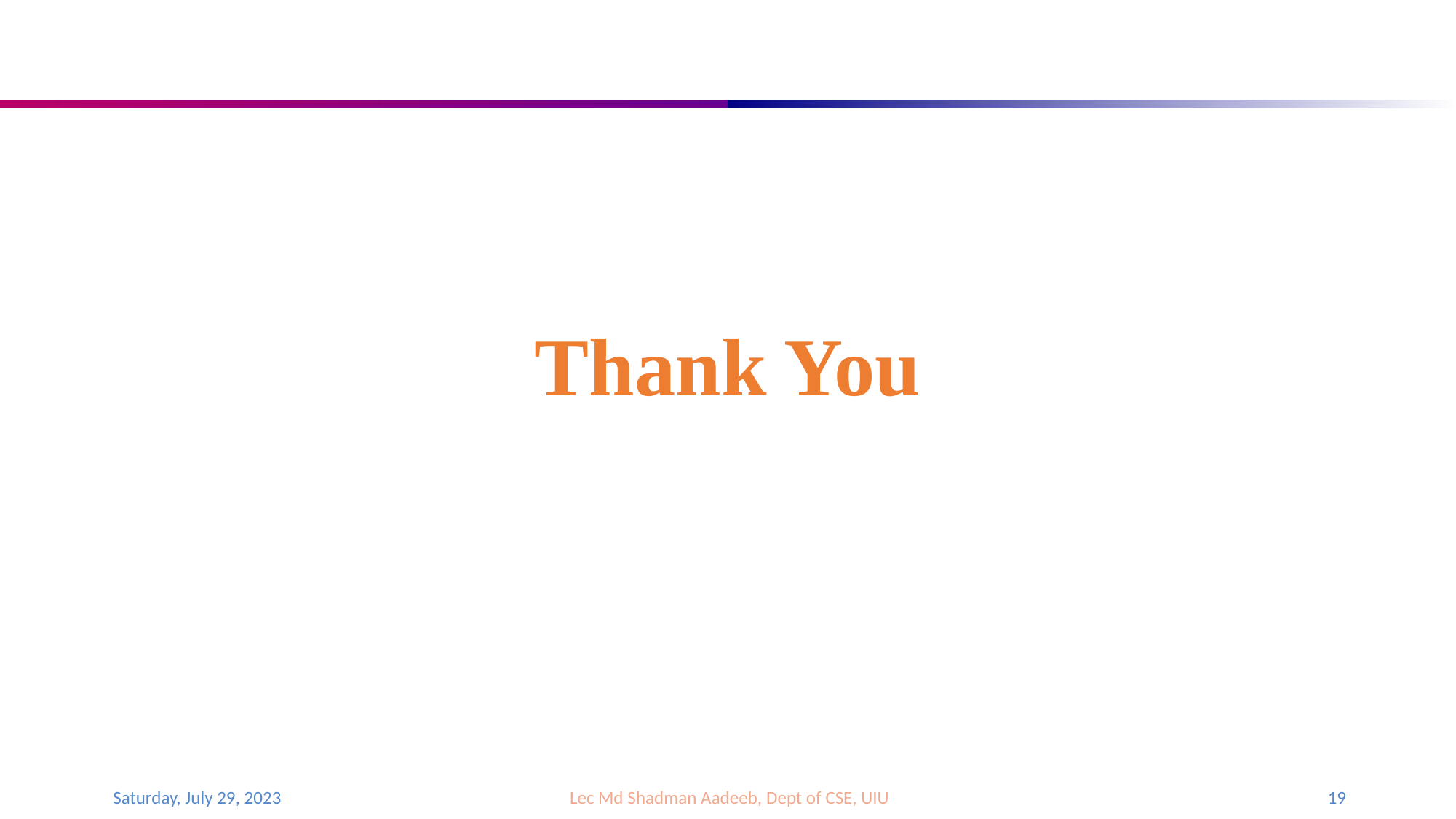

# Thank You

Saturday, July 29, 2023
Lec Md Shadman Aadeeb, Dept of CSE, UIU
19